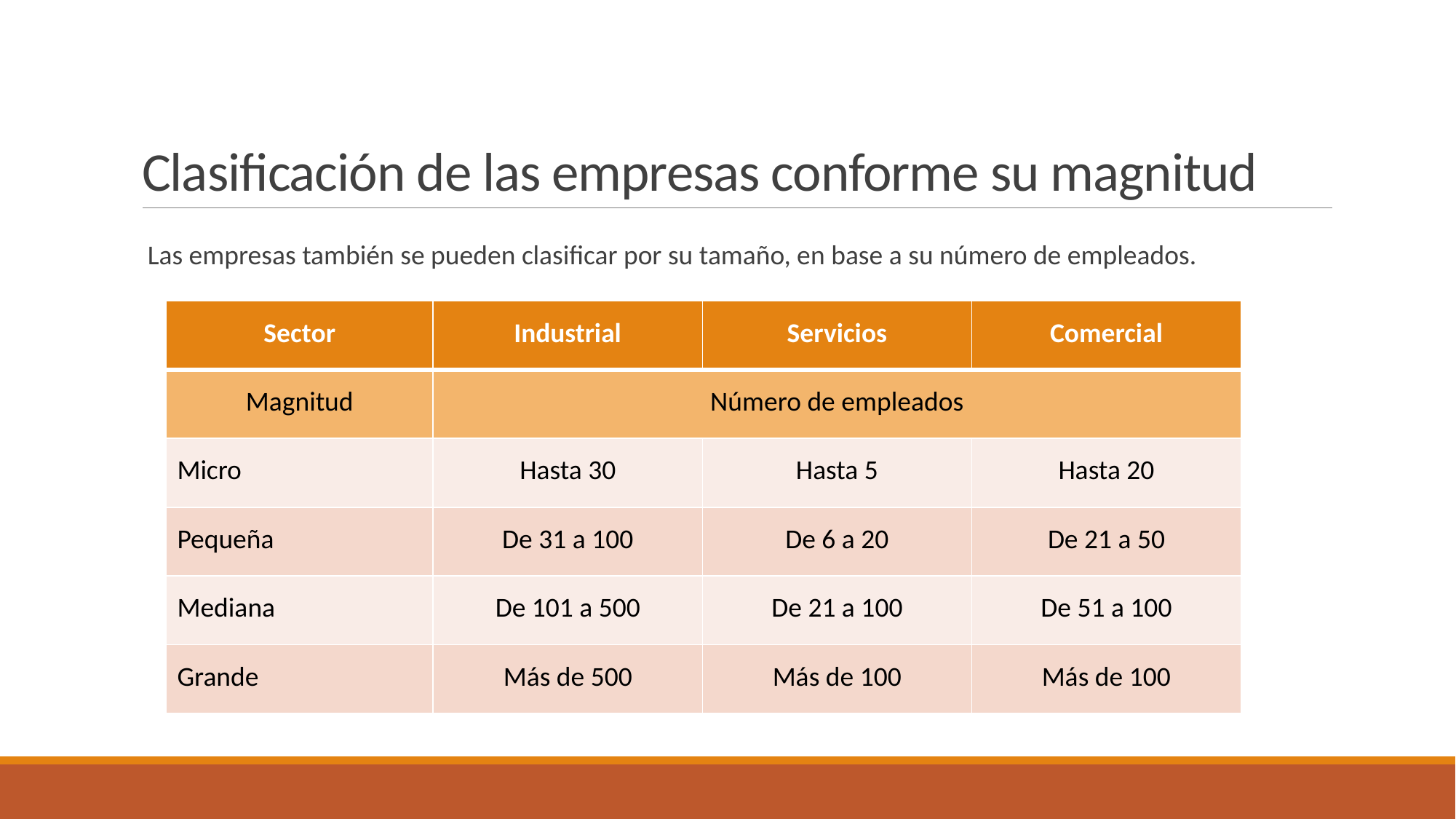

# Clasificación de las empresas conforme su magnitud
Las empresas también se pueden clasificar por su tamaño, en base a su número de empleados.
| Sector | Industrial | Servicios | Comercial |
| --- | --- | --- | --- |
| Magnitud | Número de empleados |  |  |
| Micro | Hasta 30 | Hasta 5 | Hasta 20 |
| Pequeña | De 31 a 100 | De 6 a 20 | De 21 a 50 |
| Mediana | De 101 a 500 | De 21 a 100 | De 51 a 100 |
| Grande | Más de 500 | Más de 100 | Más de 100 |